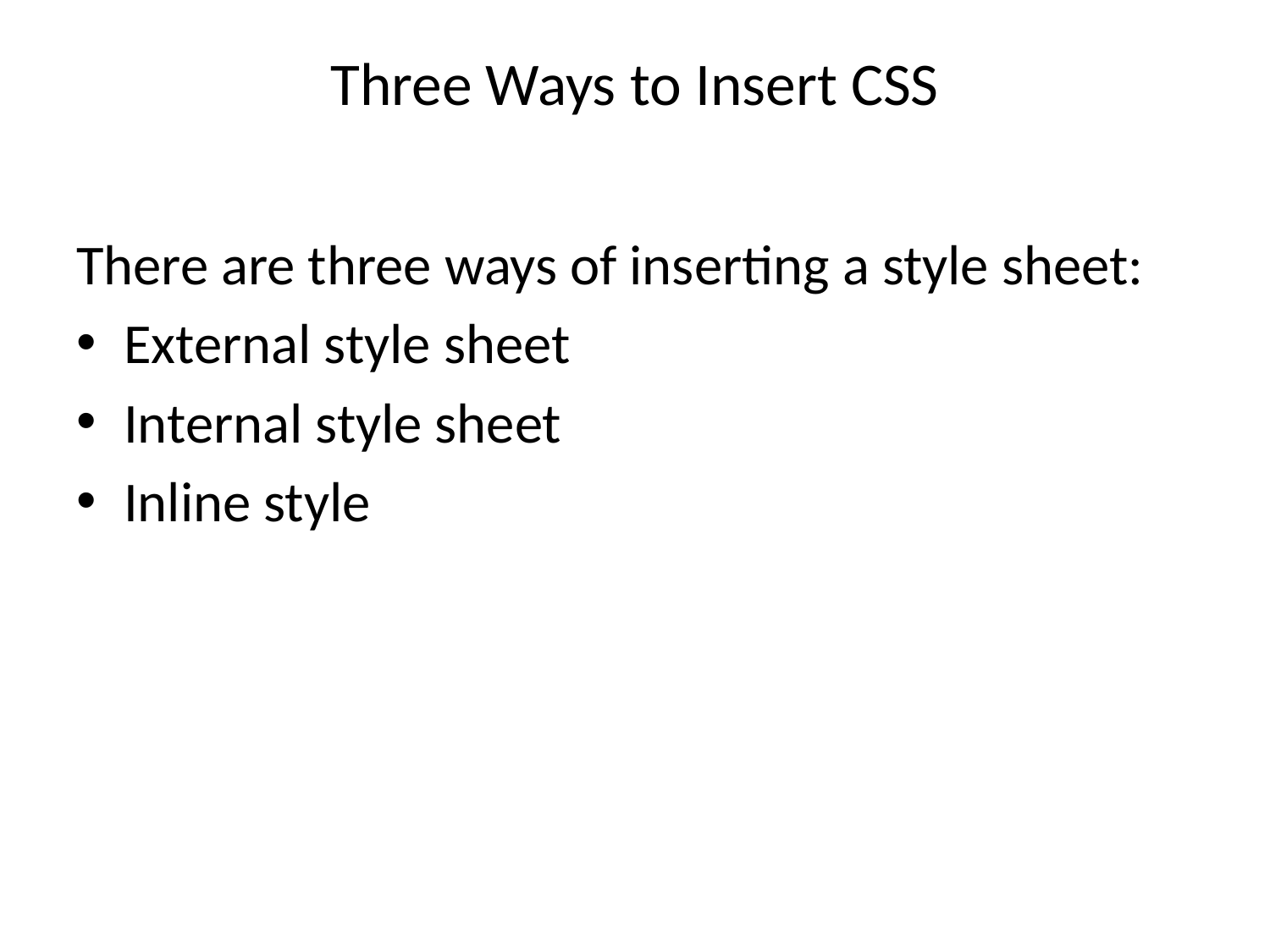

# Three Ways to Insert CSS
There are three ways of inserting a style sheet:
External style sheet
Internal style sheet
Inline style